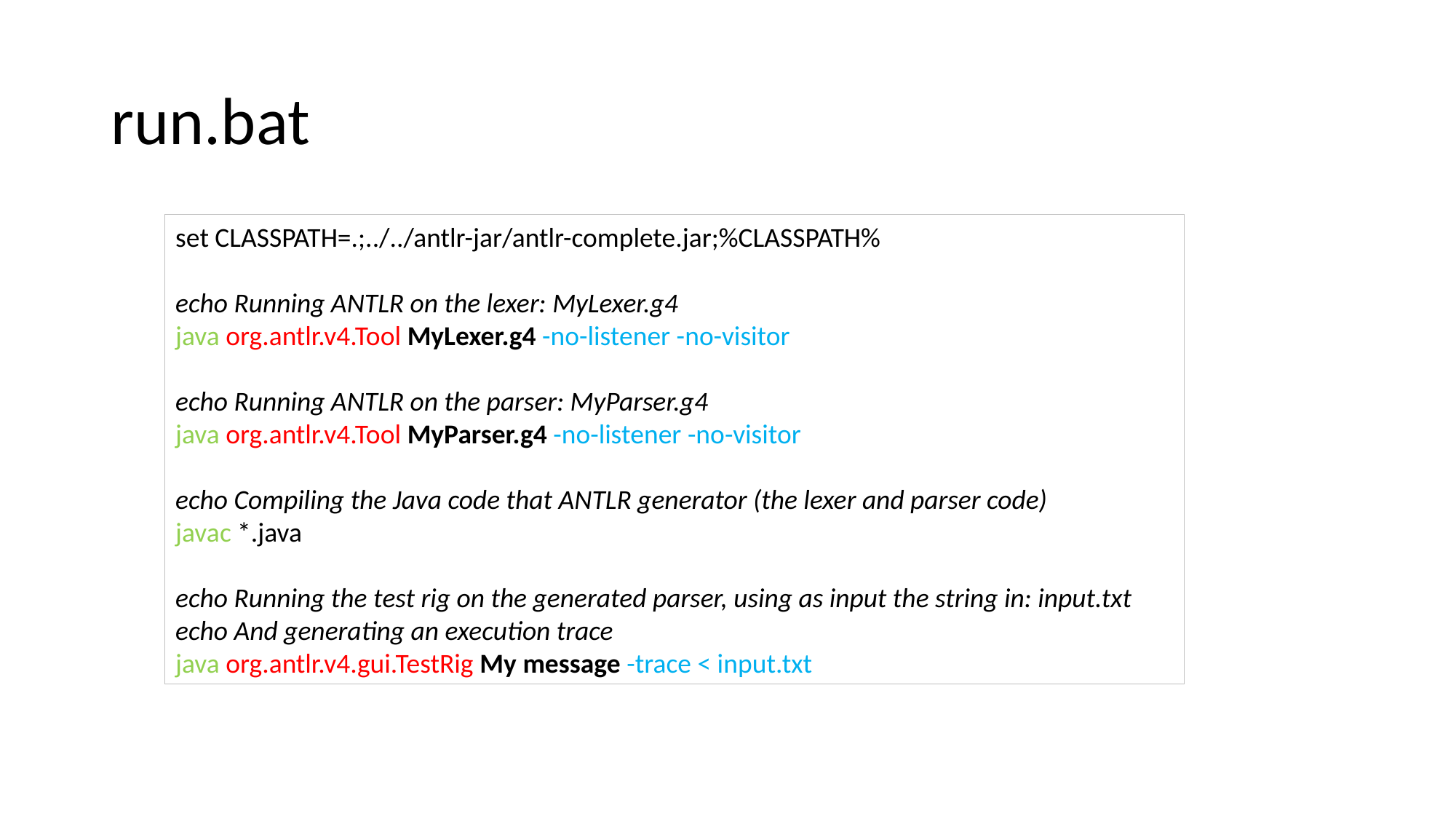

# run.bat
set CLASSPATH=.;../../antlr-jar/antlr-complete.jar;%CLASSPATH%

echo Running ANTLR on the lexer: MyLexer.g4
java org.antlr.v4.Tool MyLexer.g4 -no-listener -no-visitor

echo Running ANTLR on the parser: MyParser.g4
java org.antlr.v4.Tool MyParser.g4 -no-listener -no-visitor

echo Compiling the Java code that ANTLR generator (the lexer and parser code)
javac *.java

echo Running the test rig on the generated parser, using as input the string in: input.txt
echo And generating an execution trace
java org.antlr.v4.gui.TestRig My message -trace < input.txt